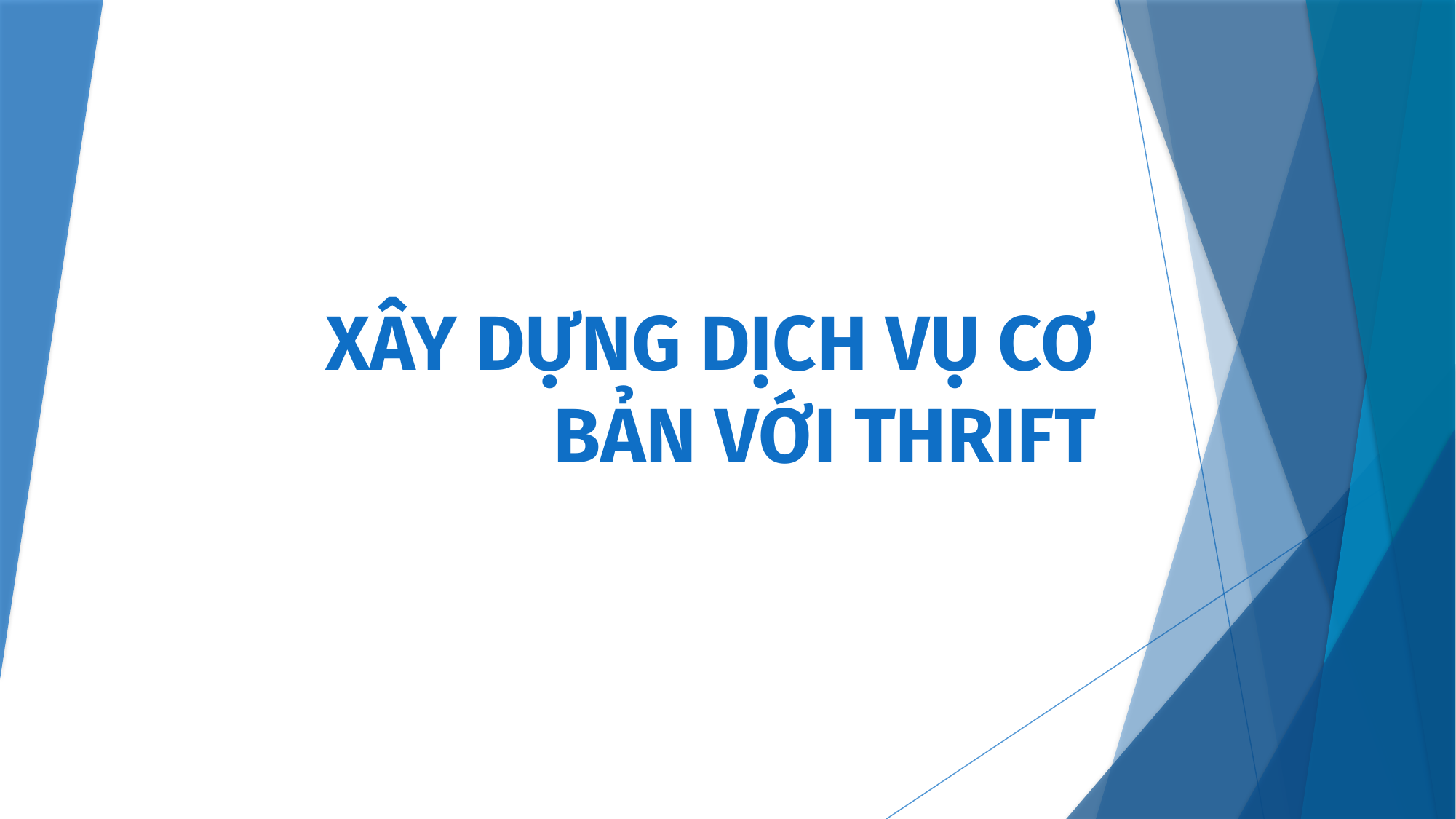

# XÂY DỰNG DỊCH VỤ CƠ BẢN VỚI THRIFT